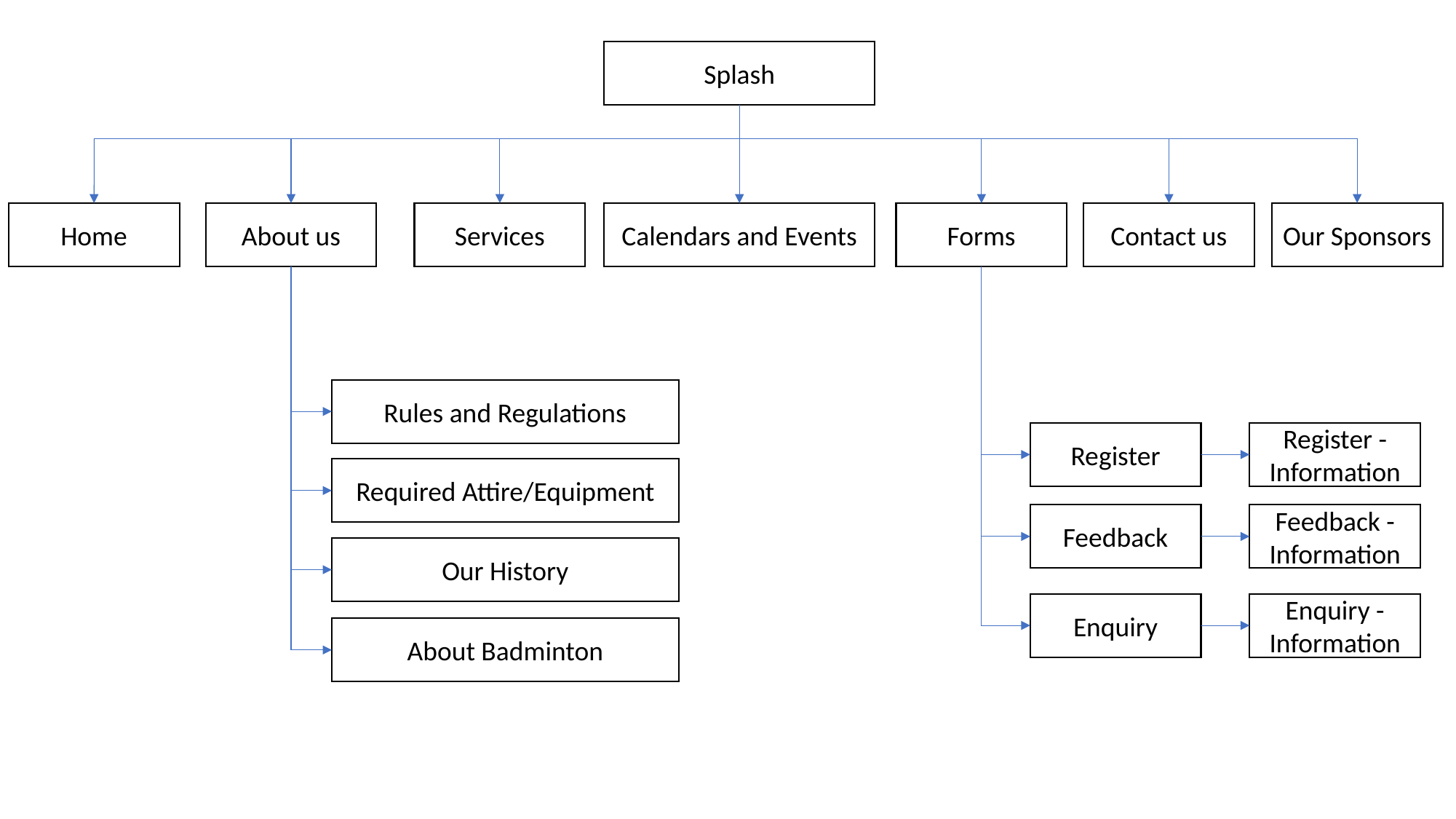

Splash
Calendars and Events
Forms
Contact us
Our Sponsors
About us
Services
Home
Rules and Regulations
Register - Information
Register
Required Attire/Equipment
Feedback - Information
Feedback
Our History
Enquiry - Information
Enquiry
About Badminton